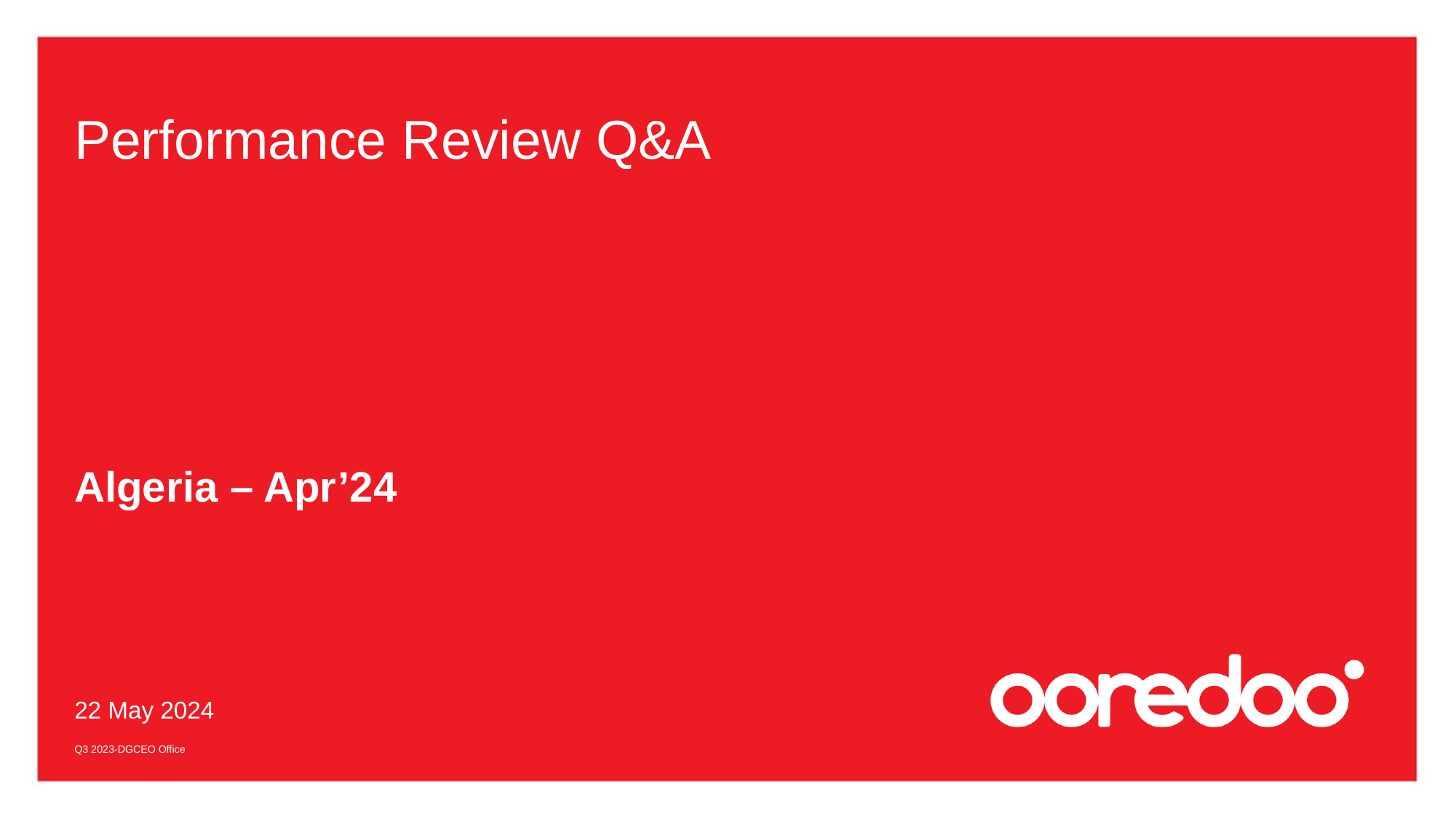

# Performance Review Q&A
Algeria – Apr’24

Q3 2023-DGCEO Office